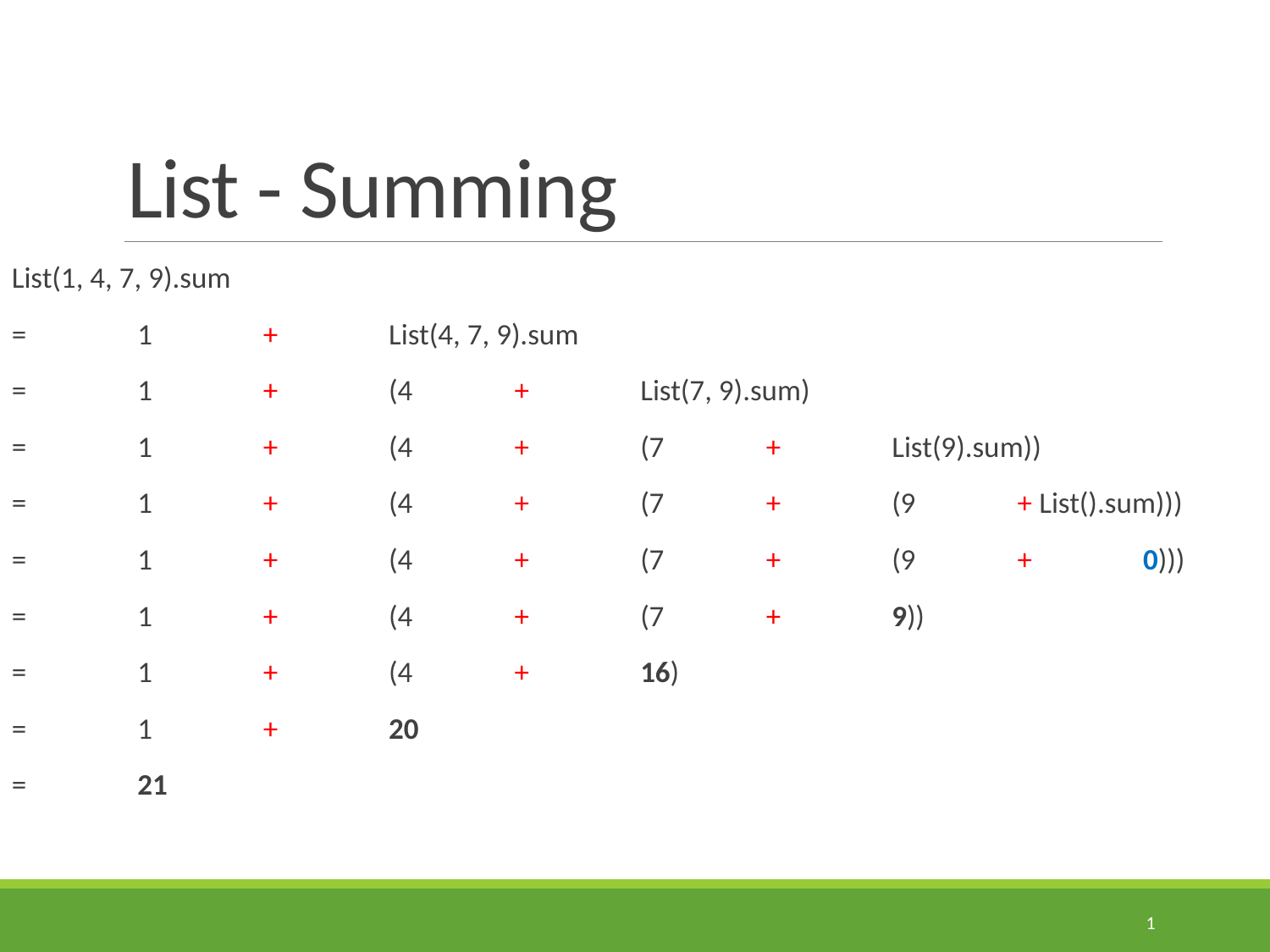

# List - Summing
List(1, 4, 7, 9).sum
=	1	+	List(4, 7, 9).sum
=	1	+	(4	+ 	List(7, 9).sum)
=	1	+	(4	+	(7	+	List(9).sum))
=	1	+	(4	+	(7	+	(9	+ List().sum)))
=	1	+	(4	+	(7	+	(9	+	0)))
=	1	+	(4	+	(7	+	9))
=	1	+	(4	+	16)
=	1	+	20
=	21

1